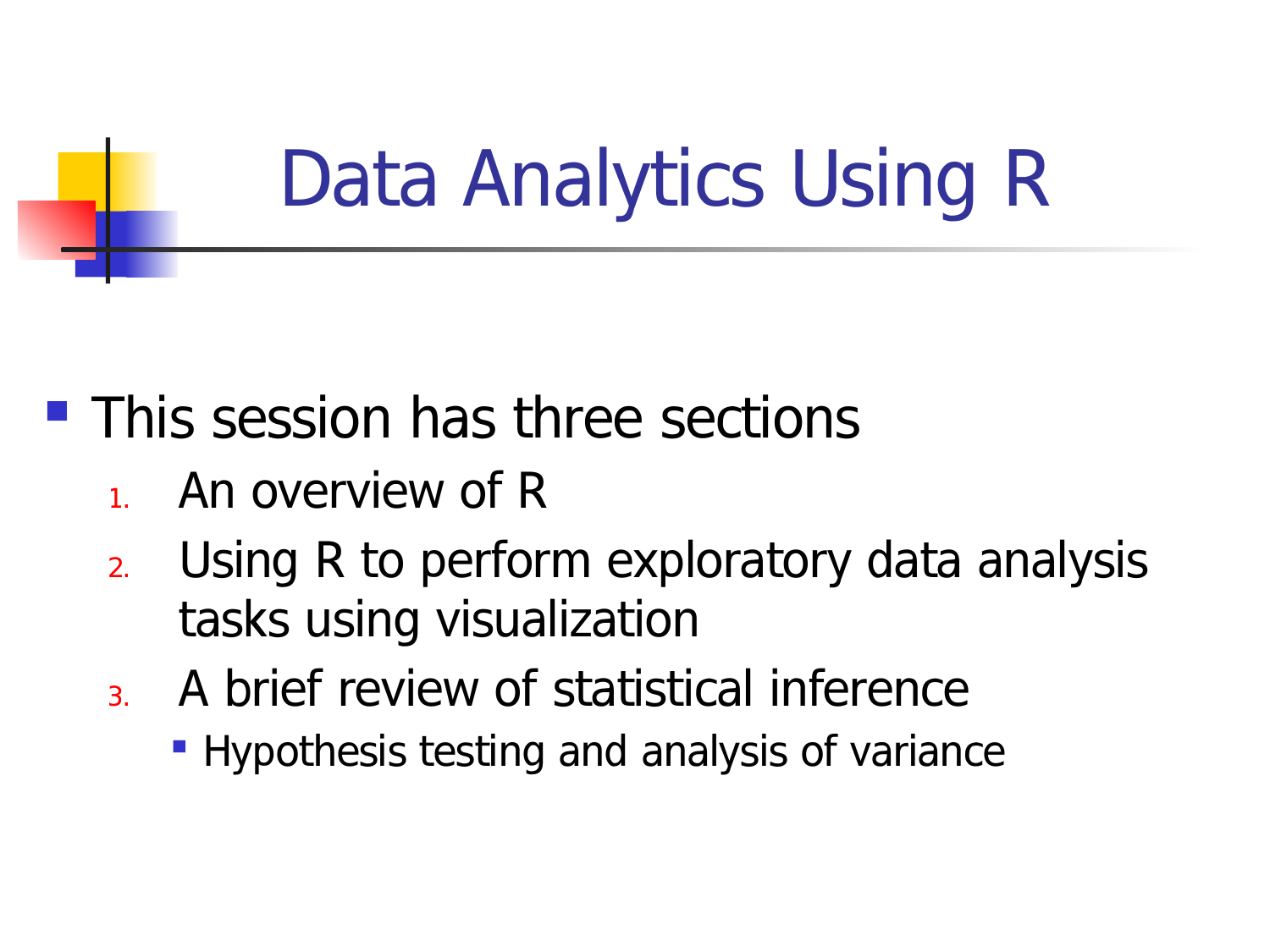

# Data Analytics Using R

This session has three sections
An overview of R
Using R to perform exploratory data analysis tasks using visualization
A brief review of statistical inference
Hypothesis testing and analysis of variance